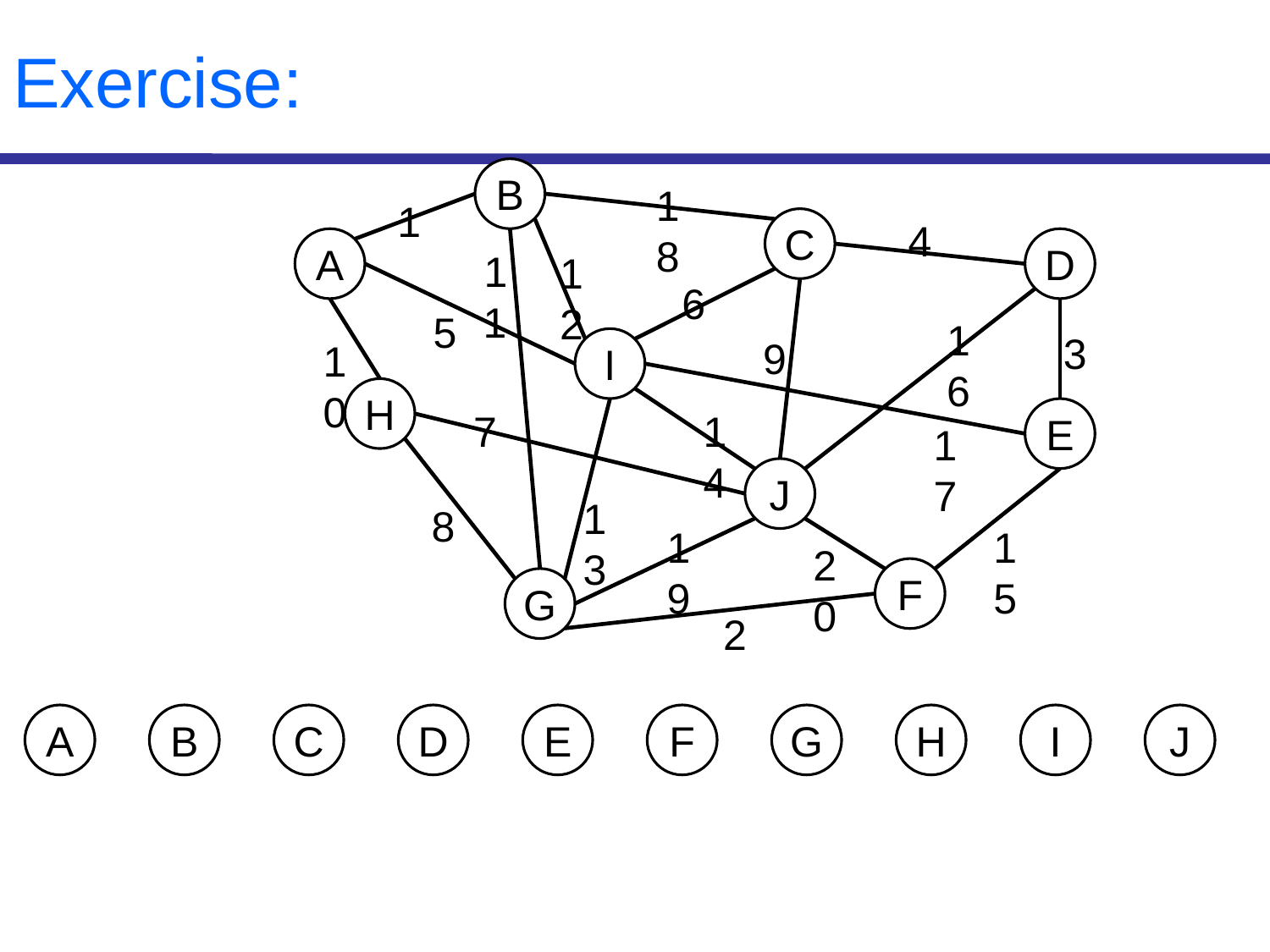

# Exercise:
B

18
1
C
4
A
D
11
12
6
5
16
3
9
10
I
H
7
14
E
17
J
13
8
19
15
20
F
G
2
A
B
C
D
E
F
G
H
I
J